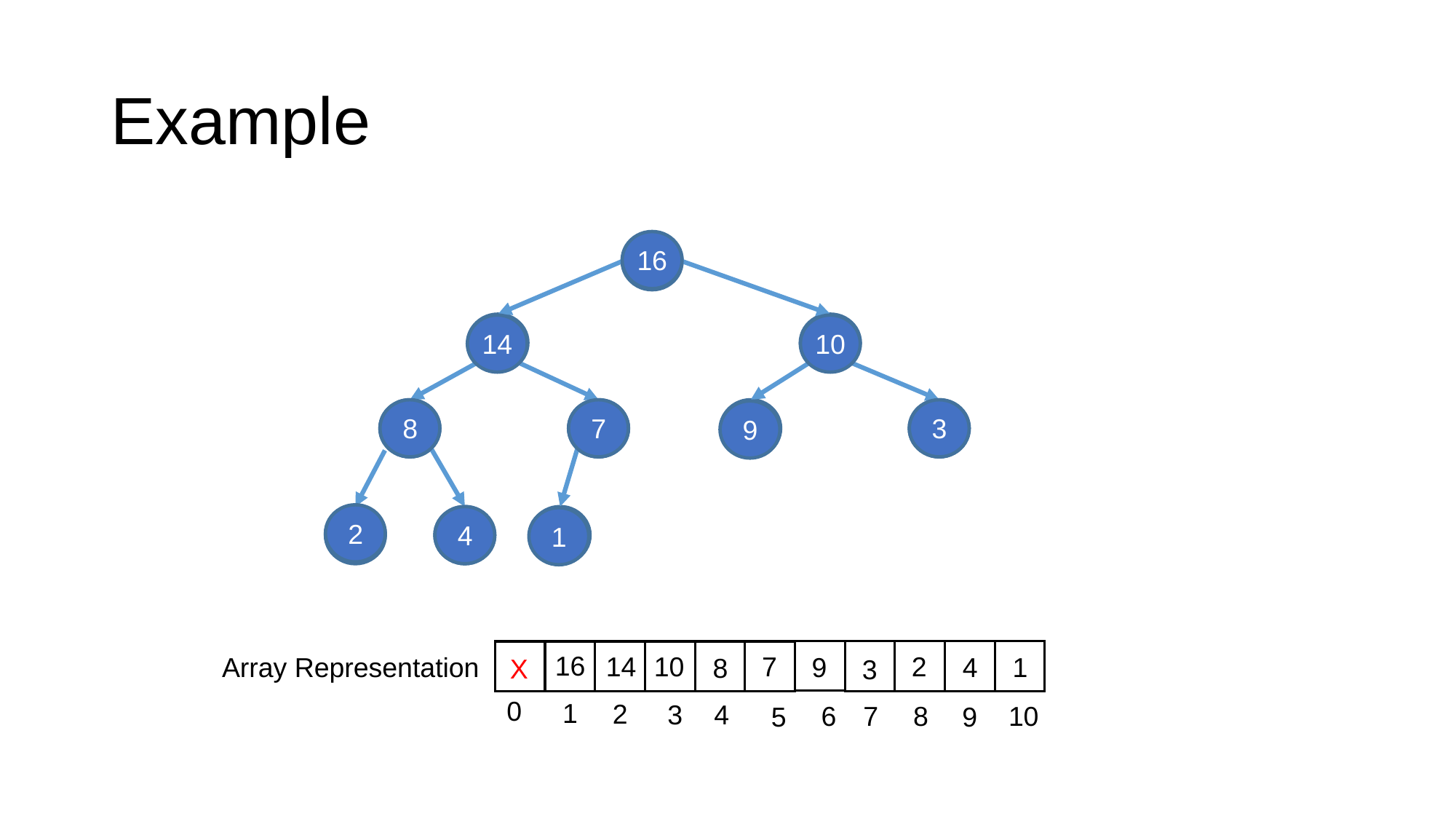

# Example

16

16

14

10

14

10

8

8

7

7

9

3

3

9

2

2

4

4

1

1

0
1
2
3
4
6
7
8
10
5
9
16
2
10
7
14
9
Array Representation
1
4
8
X
3